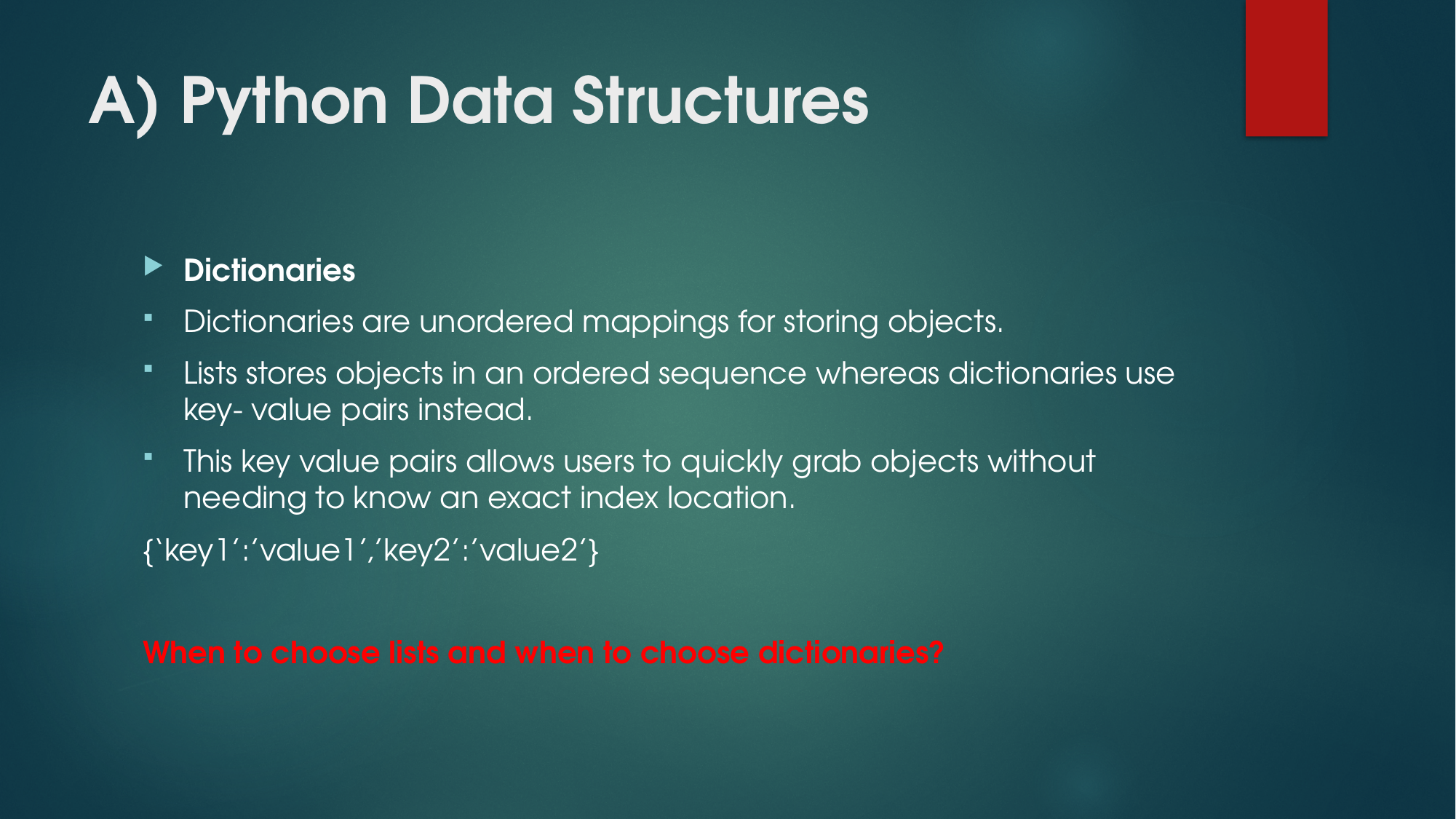

# A) Python Data Structures
Dictionaries
Dictionaries are unordered mappings for storing objects.
Lists stores objects in an ordered sequence whereas dictionaries use key- value pairs instead.
This key value pairs allows users to quickly grab objects without needing to know an exact index location.
{‘key1’:’value1’,’key2’:’value2’}

When to choose lists and when to choose dictionaries?